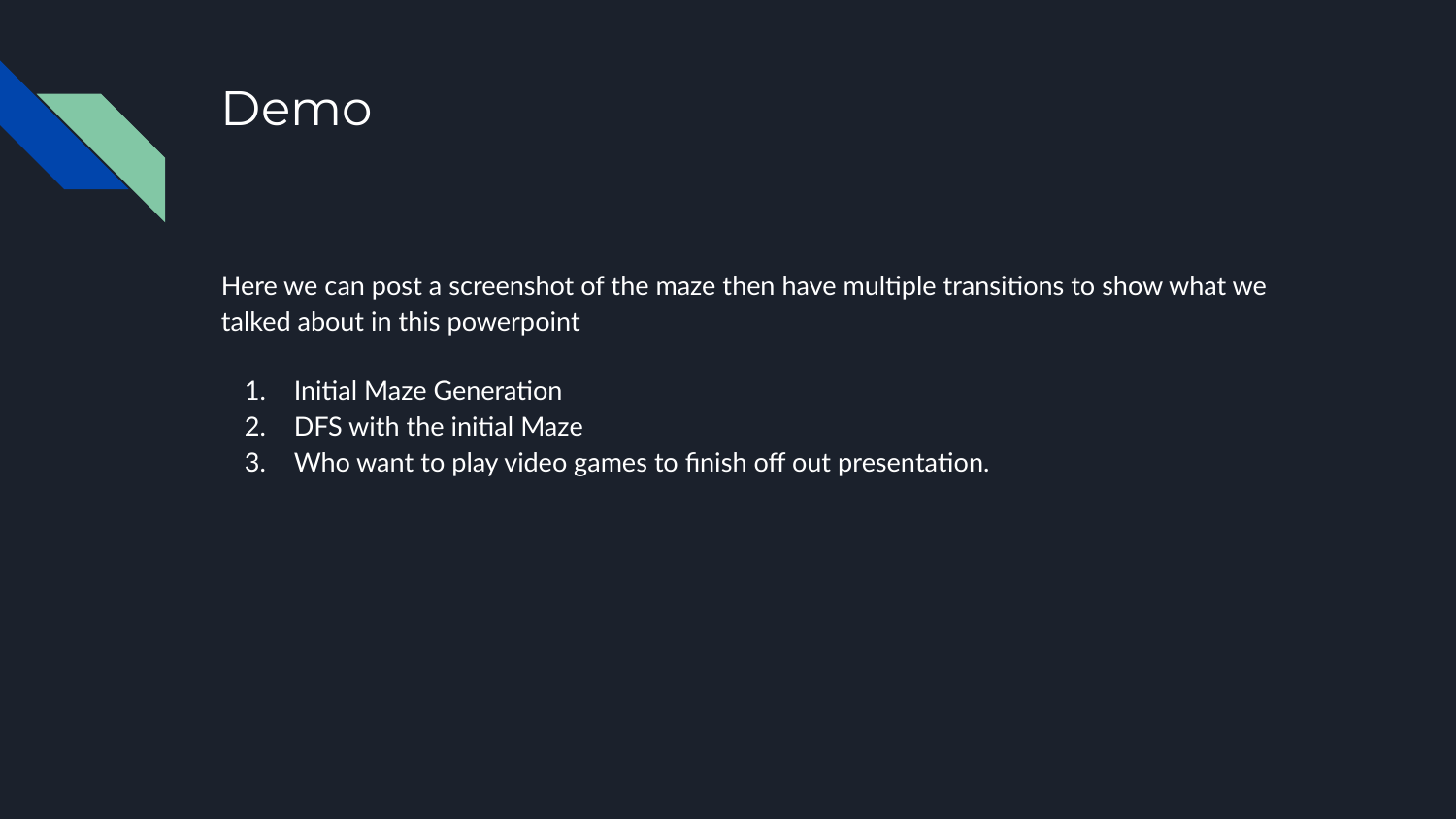

# Demo
Here we can post a screenshot of the maze then have multiple transitions to show what we talked about in this powerpoint
Initial Maze Generation
DFS with the initial Maze
Who want to play video games to finish off out presentation.